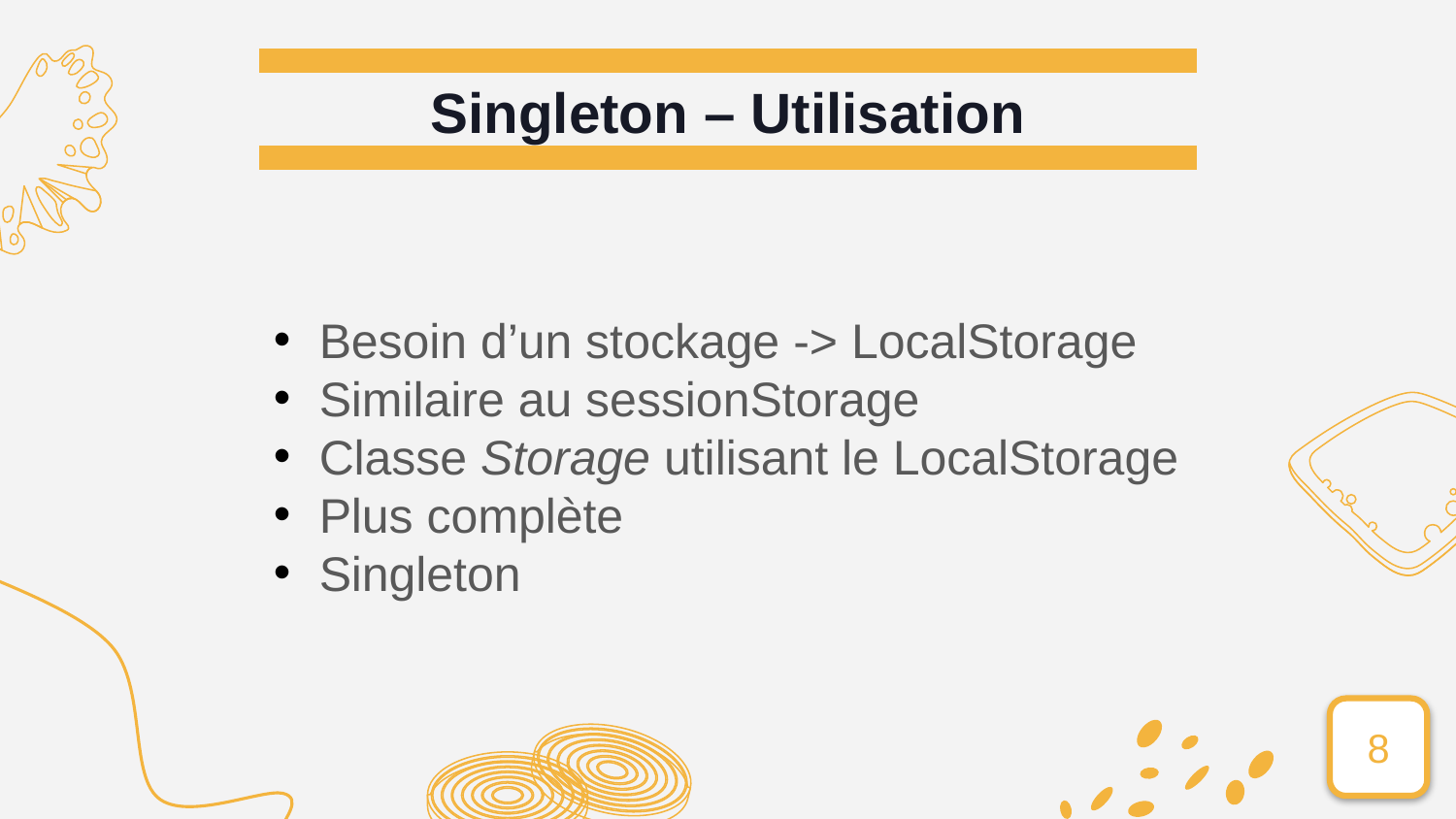

# Singleton – Utilisation

Besoin d’un stockage -> LocalStorage
Similaire au sessionStorage
Classe Storage utilisant le LocalStorage
Plus complète
Singleton

8